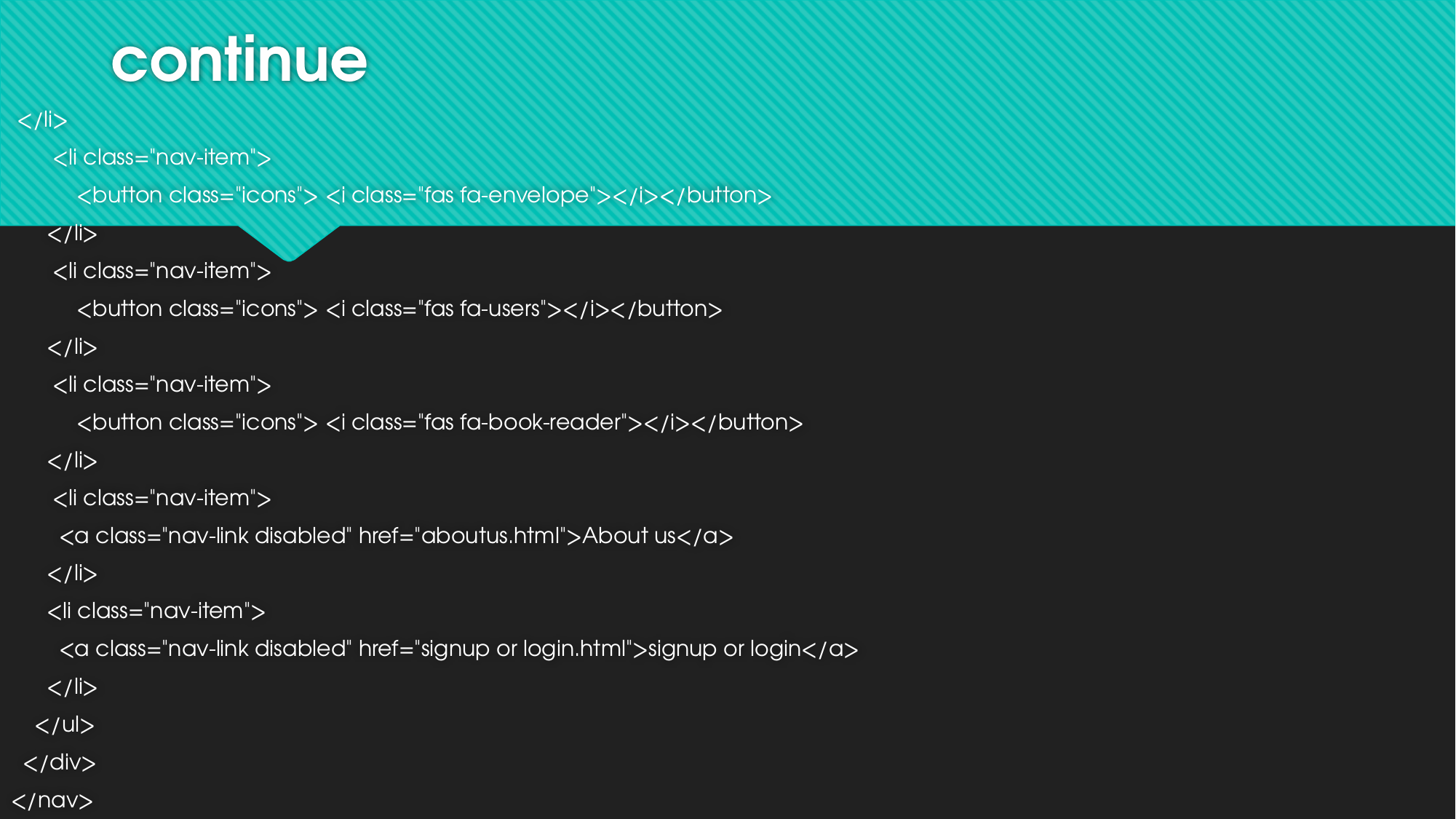

# continue
 </li>
       <li class="nav-item">
           <button class="icons"> <i class="fas fa-envelope"></i></button>
      </li>
       <li class="nav-item">
           <button class="icons"> <i class="fas fa-users"></i></button>
      </li>
       <li class="nav-item">
           <button class="icons"> <i class="fas fa-book-reader"></i></button>
      </li>
       <li class="nav-item">
        <a class="nav-link disabled" href="aboutus.html">About us</a>
      </li>
      <li class="nav-item">
        <a class="nav-link disabled" href="signup or login.html">signup or login</a>
      </li>
    </ul>
  </div>
</nav>